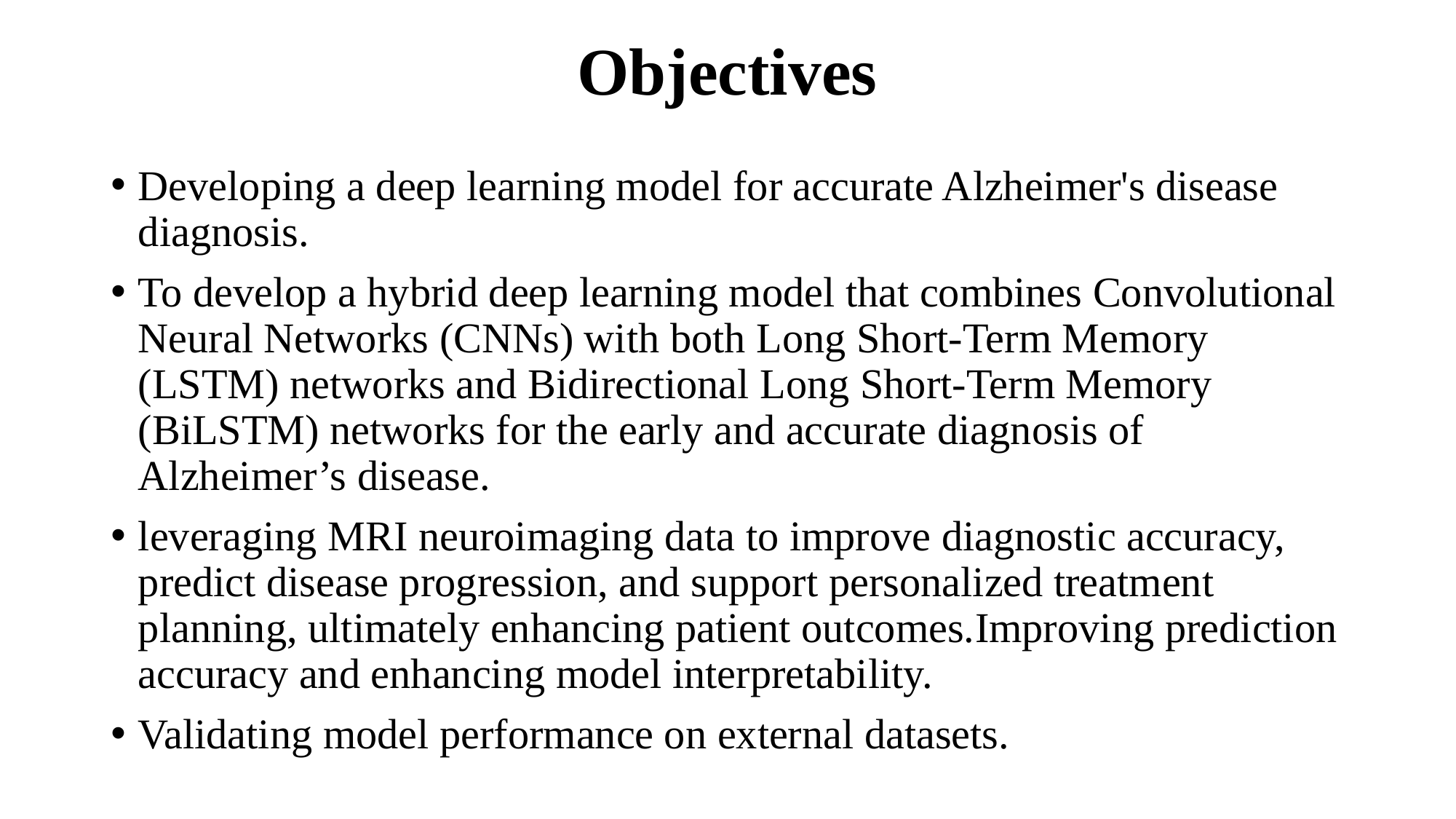

# Objectives
Developing a deep learning model for accurate Alzheimer's disease diagnosis.
To develop a hybrid deep learning model that combines Convolutional Neural Networks (CNNs) with both Long Short-Term Memory (LSTM) networks and Bidirectional Long Short-Term Memory (BiLSTM) networks for the early and accurate diagnosis of Alzheimer’s disease. ​
leveraging MRI neuroimaging data to improve diagnostic accuracy, predict disease progression, and support personalized treatment planning, ultimately enhancing patient outcomes.​Improving prediction accuracy and enhancing model interpretability.
Validating model performance on external datasets.